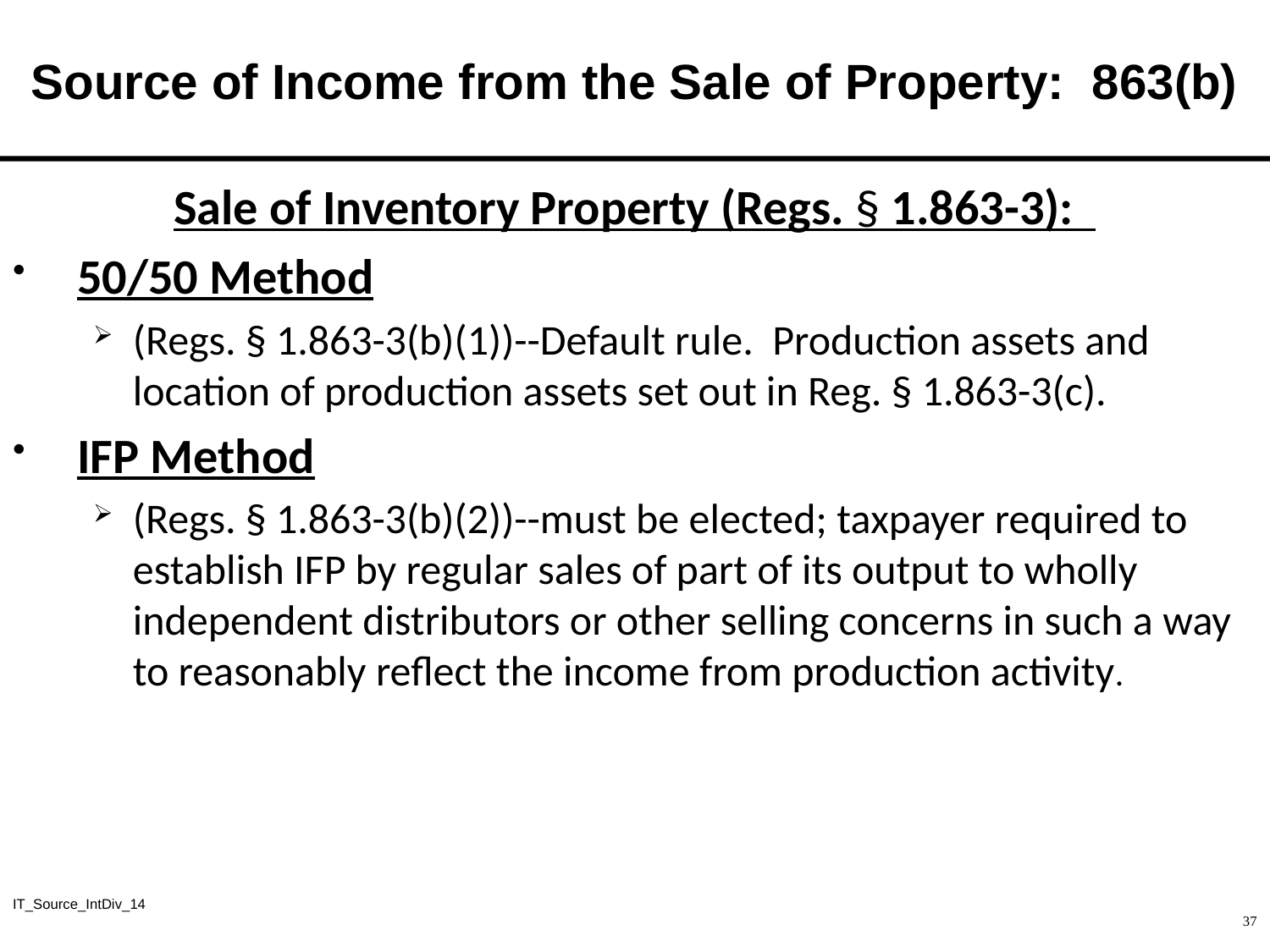

# Source of Income from the Sale of Property:  863(b)
Sale of Inventory Property (Regs. § 1.863-3):
50/50 Method
(Regs. § 1.863-3(b)(1))--Default rule.  Production assets and location of production assets set out in Reg. § 1.863-3(c).
IFP Method
(Regs. § 1.863-3(b)(2))--must be elected; taxpayer required to establish IFP by regular sales of part of its output to wholly independent distributors or other selling concerns in such a way to reasonably reflect the income from production activity.
IT_Source_IntDiv_14
37